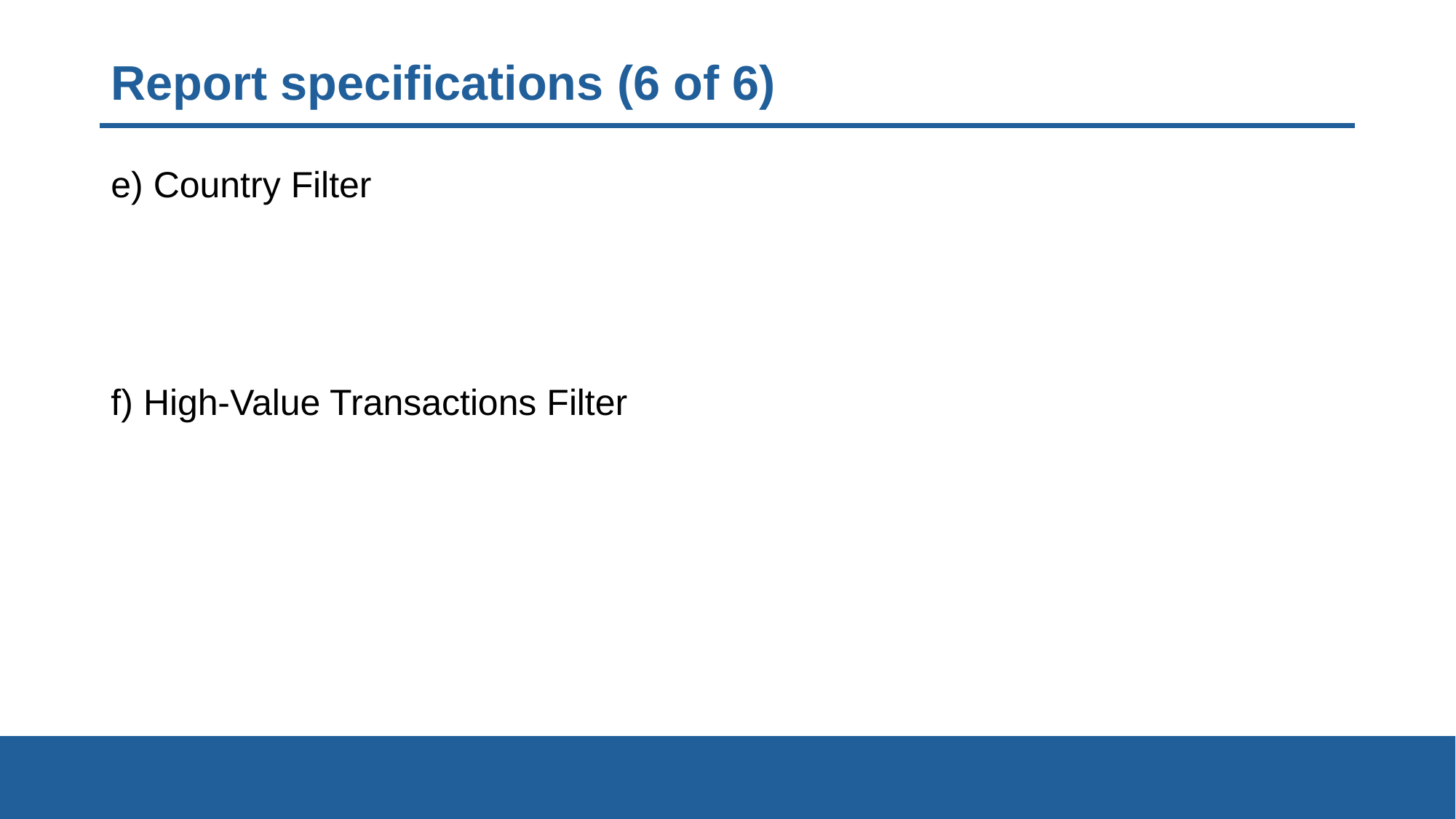

# Report specifications (6 of 6)
e) Country Filter

f) High-Value Transactions Filter